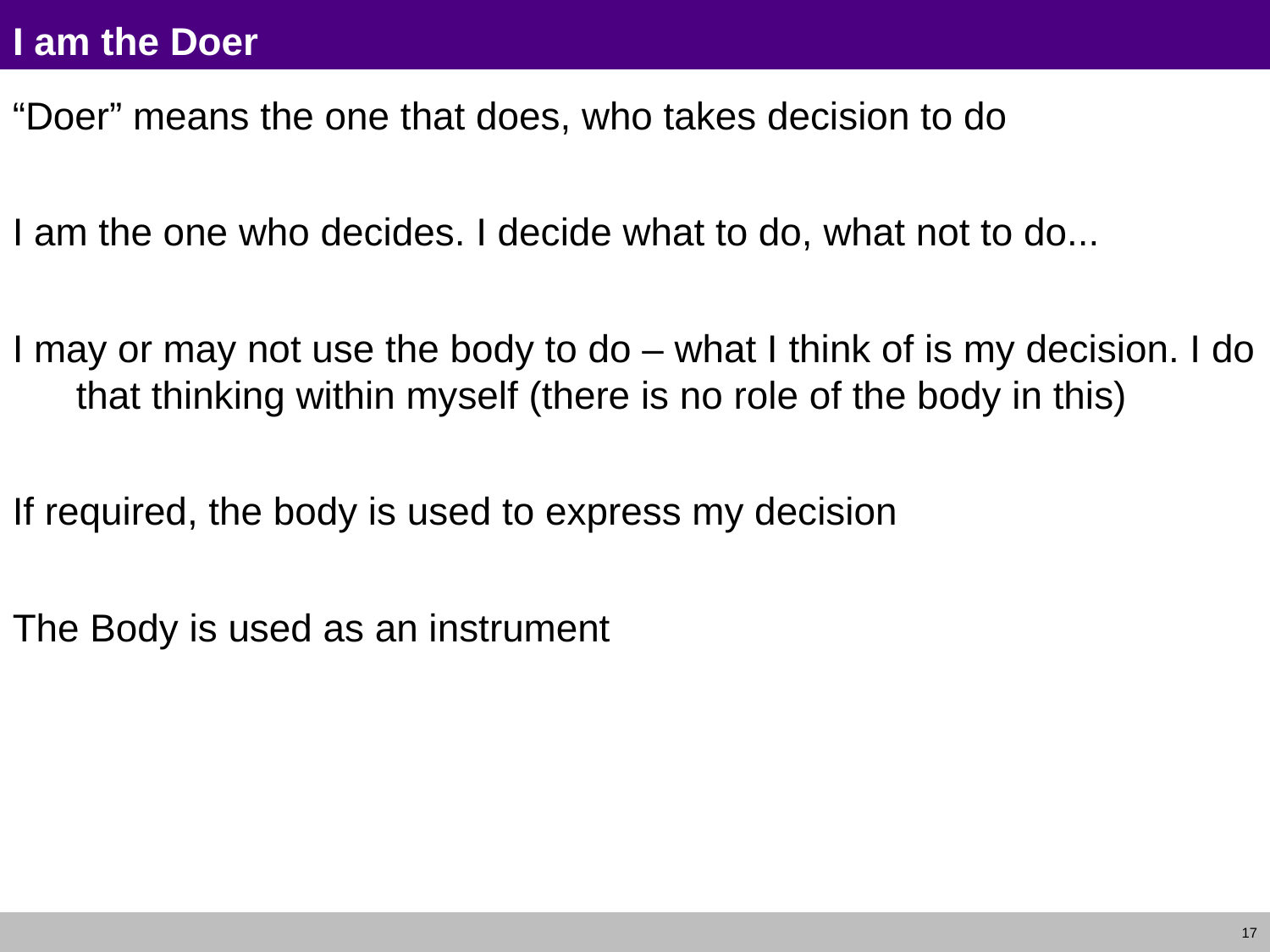

# I am the Doer
“Doer” means the one that does, who takes decision to do

I am the one who decides. I decide what to do, what not to do...

I may or may not use the body to do – what I think of is my decision. I do that thinking within myself (there is no role of the body in this)

If required, the body is used to express my decision

The Body is used as an instrument